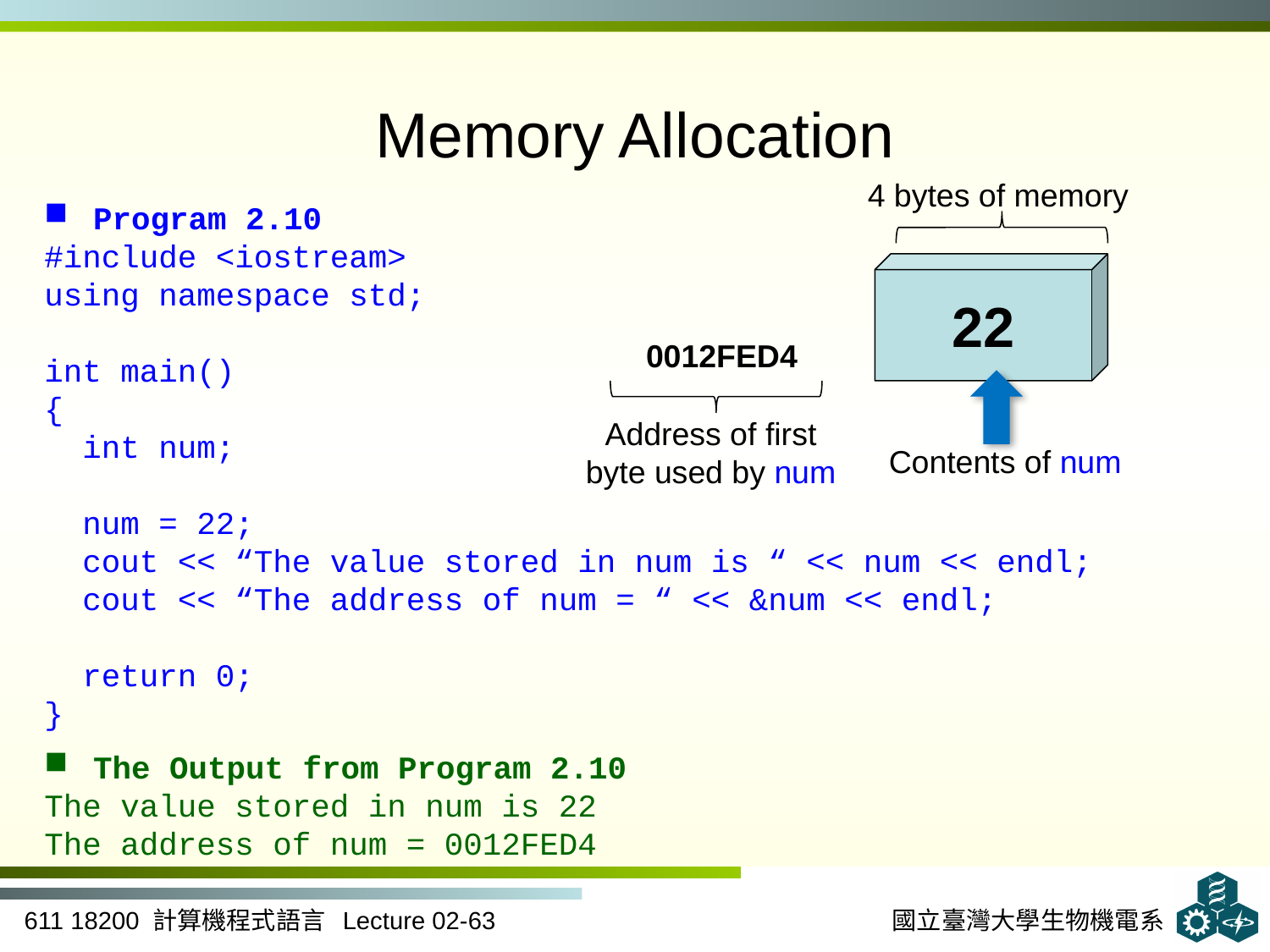

# Memory Allocation

4 bytes of memory

22

0012FED4

Address of first byte used by num
Contents of num
 Program 2.10
#include <iostream>
using namespace std;

int main()
{
  int num;

  num = 22;
  cout << “The value stored in num is “ << num << endl;
  cout << “The address of num = “ << &num << endl;

  return 0;
}
 The Output from Program 2.10
The value stored in num is 22
The address of num = 0012FED4